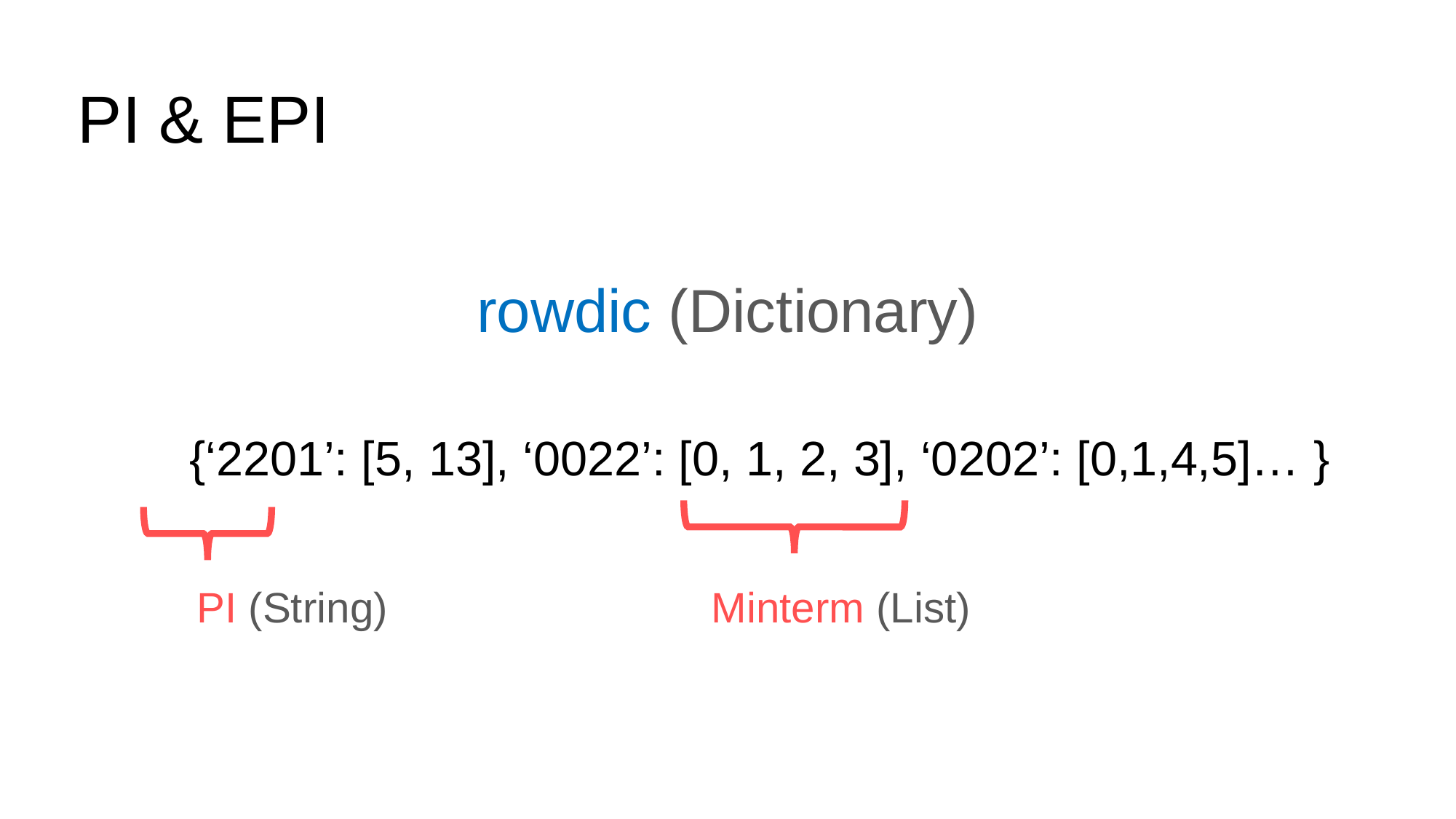

# PI & EPI
rowdic (Dictionary)

{‘2201’: [5, 13], ‘0022’: [0, 1, 2, 3], ‘0202’: [0,1,4,5]… }

Minterm (List)
PI (String)